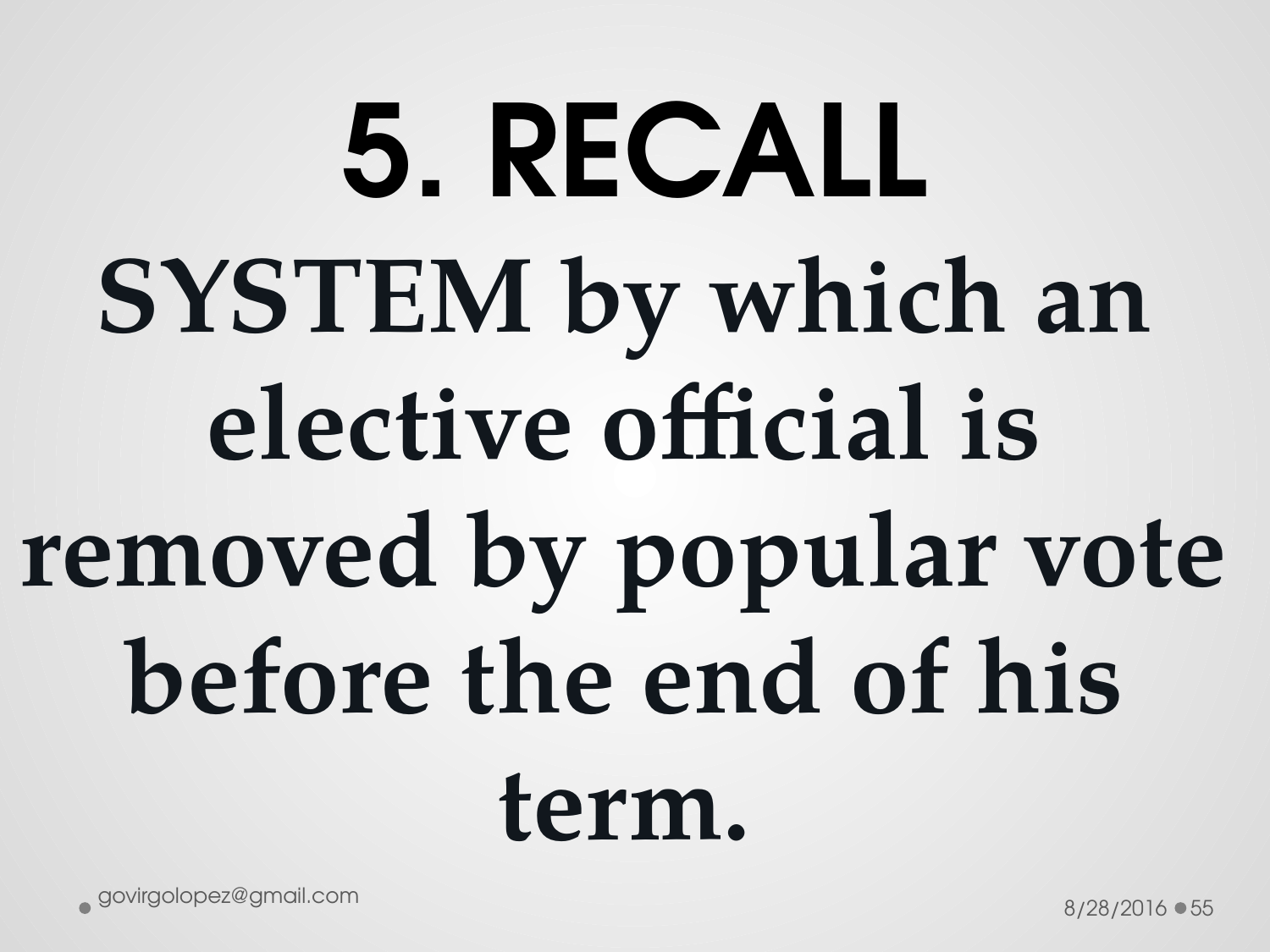

5. RECALL
# SYSTEM by which an elective official is removed by popular vote before the end of his term.
govirgolopez@gmail.com

8/28/2016
55